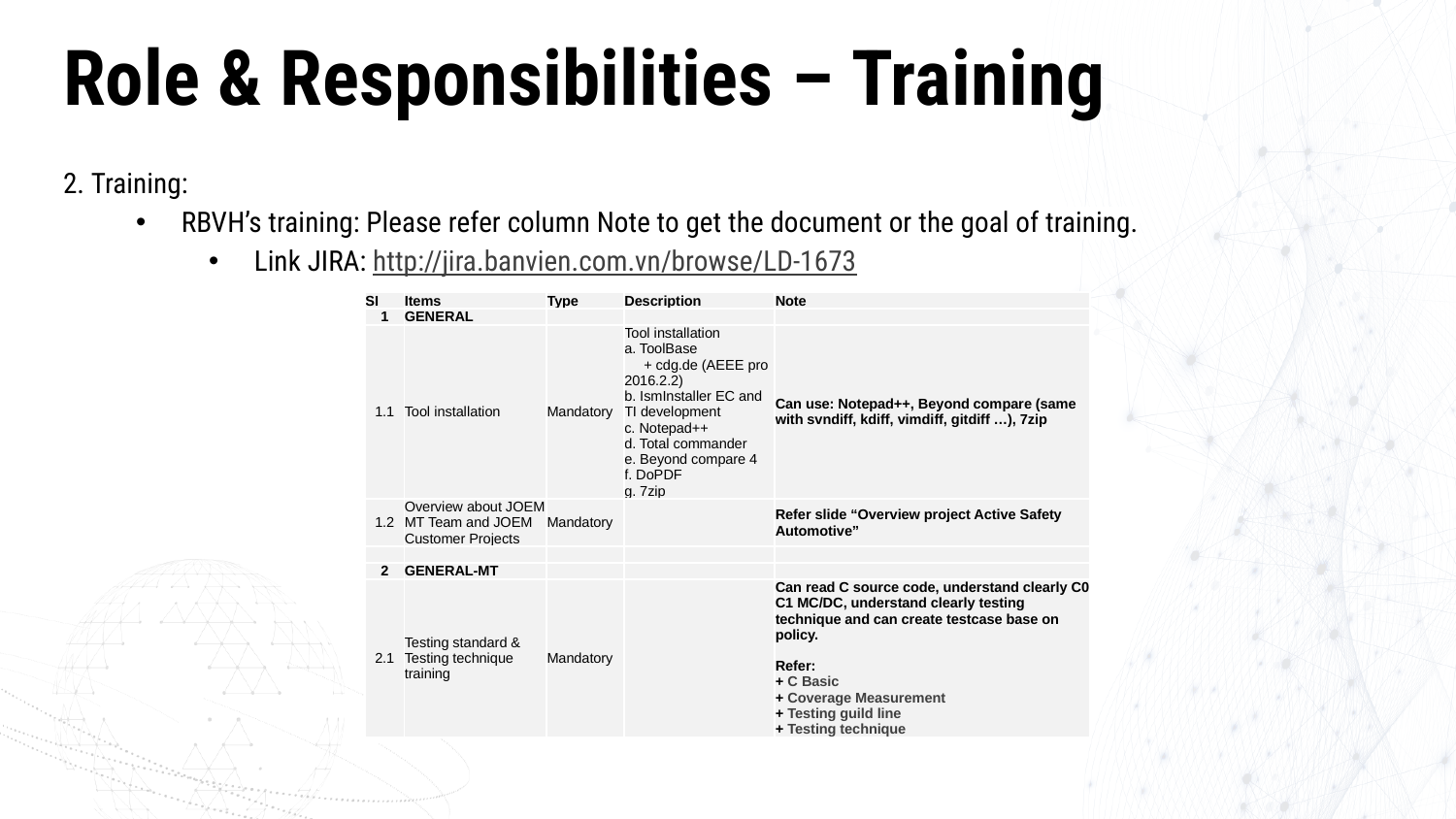

# Role & Responsibilities – Training
2. Training:
RBVH’s training: Please refer column Note to get the document or the goal of training.
Link JIRA: http://jira.banvien.com.vn/browse/LD-1673
| SI | Items | Type | Description | Note |
| --- | --- | --- | --- | --- |
| 1 | GENERAL |  |  |  |
| 1.1 | Tool installation | Mandatory | Tool installation a. ToolBase + cdg.de (AEEE pro 2016.2.2) b. IsmInstaller EC and TI development c. Notepad++ d. Total commander e. Beyond compare 4 f. DoPDF g. 7zip | Can use: Notepad++, Beyond compare (same with svndiff, kdiff, vimdiff, gitdiff …), 7zip |
| 1.2 | Overview about JOEM MT Team and JOEM Customer Projects | Mandatory |  | Refer slide “Overview project Active Safety Automotive” |
|  |  |  |  |  |
| 2 | GENERAL-MT |  |  |  |
| 2.1 | Testing standard & Testing technique training | Mandatory |  | Can read C source code, understand clearly C0 C1 MC/DC, understand clearly testing technique and can create testcase base on policy. Refer: + C Basic + Coverage Measurement + Testing guild line + Testing technique |